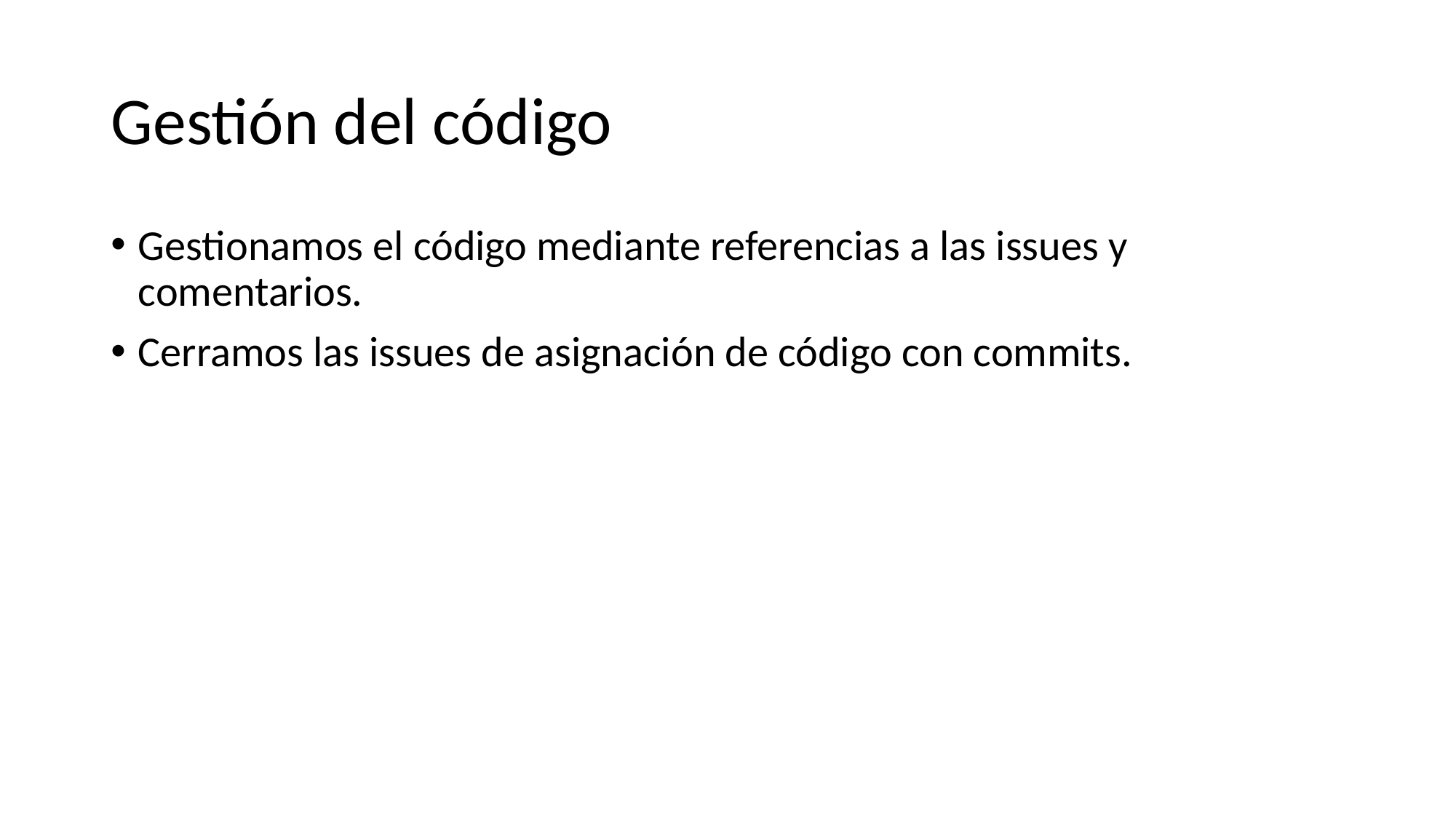

# Gestión del código
Gestionamos el código mediante referencias a las issues y comentarios.
Cerramos las issues de asignación de código con commits.